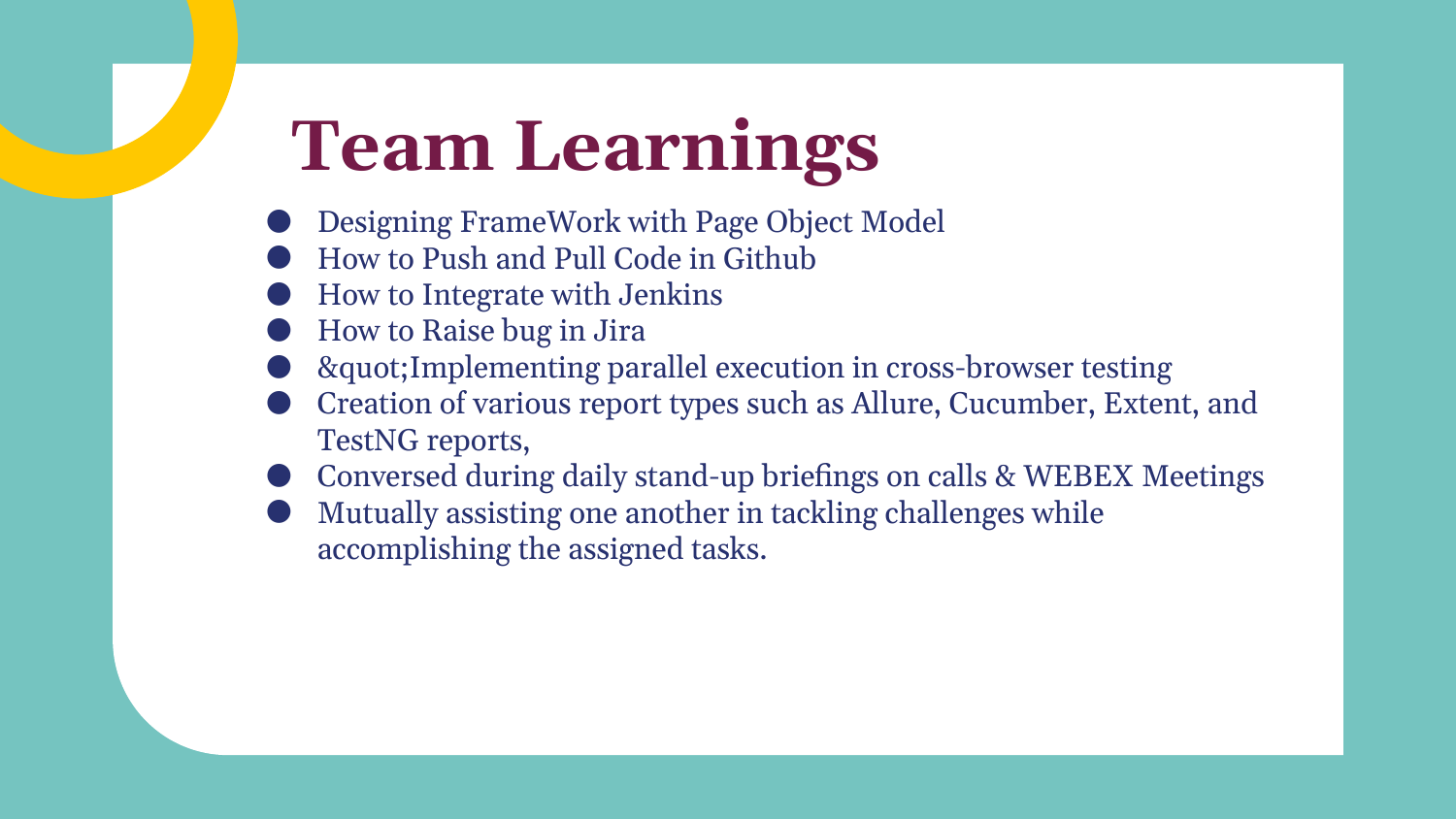

# Team Learnings
Designing FrameWork with Page Object Model
How to Push and Pull Code in Github
How to Integrate with Jenkins
How to Raise bug in Jira
&quot;Implementing parallel execution in cross-browser testing
Creation of various report types such as Allure, Cucumber, Extent, and TestNG reports,
Conversed during daily stand-up briefings on calls & WEBEX Meetings
Mutually assisting one another in tackling challenges while accomplishing the assigned tasks.